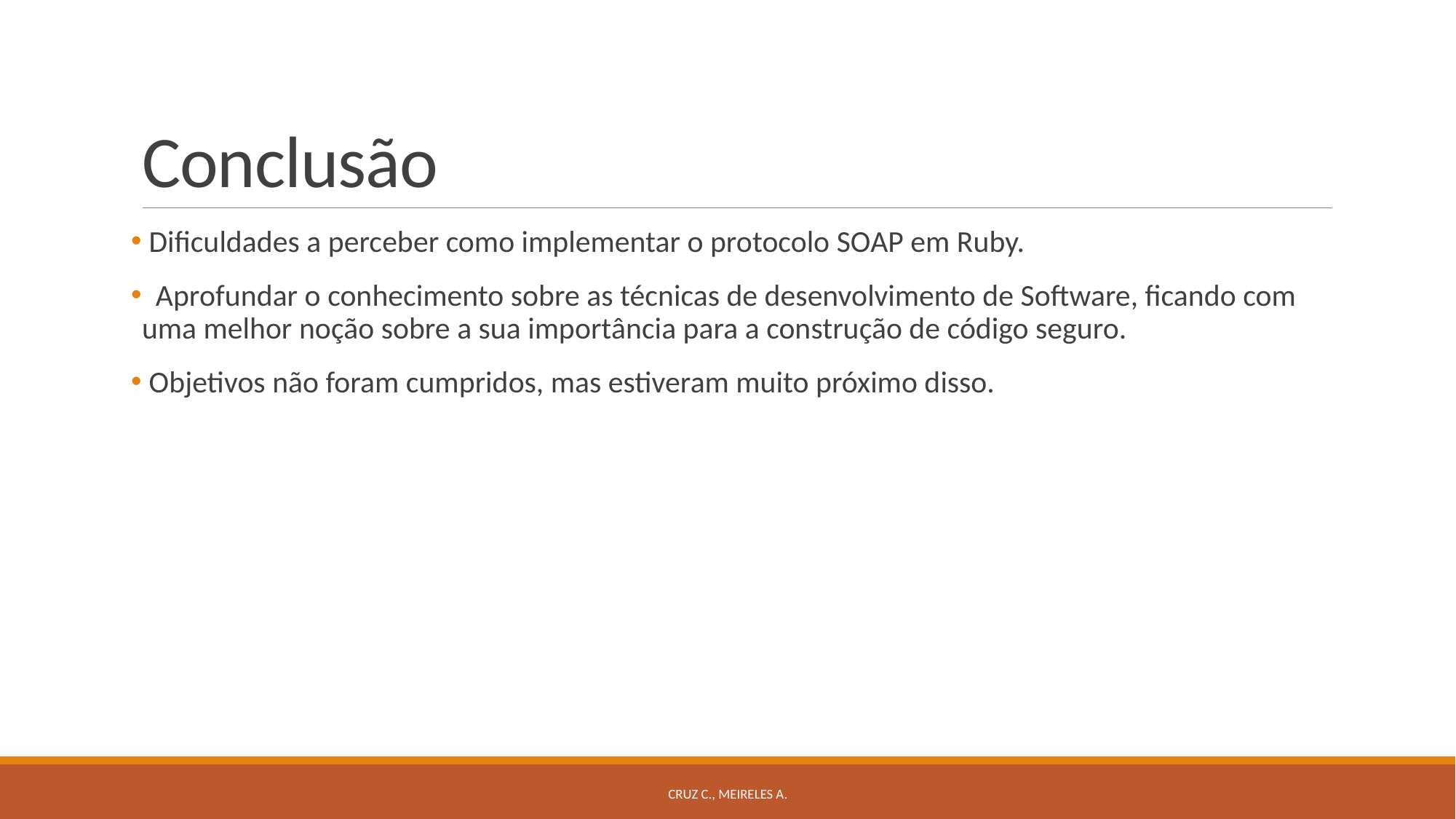

# Conclusão
 Dificuldades a perceber como implementar o protocolo SOAP em Ruby.
  Aprofundar o conhecimento sobre as técnicas de desenvolvimento de Software, ficando com uma melhor noção sobre a sua importância para a construção de código seguro.
 Objetivos não foram cumpridos, mas estiveram muito próximo disso.
Cruz C., Meireles A.